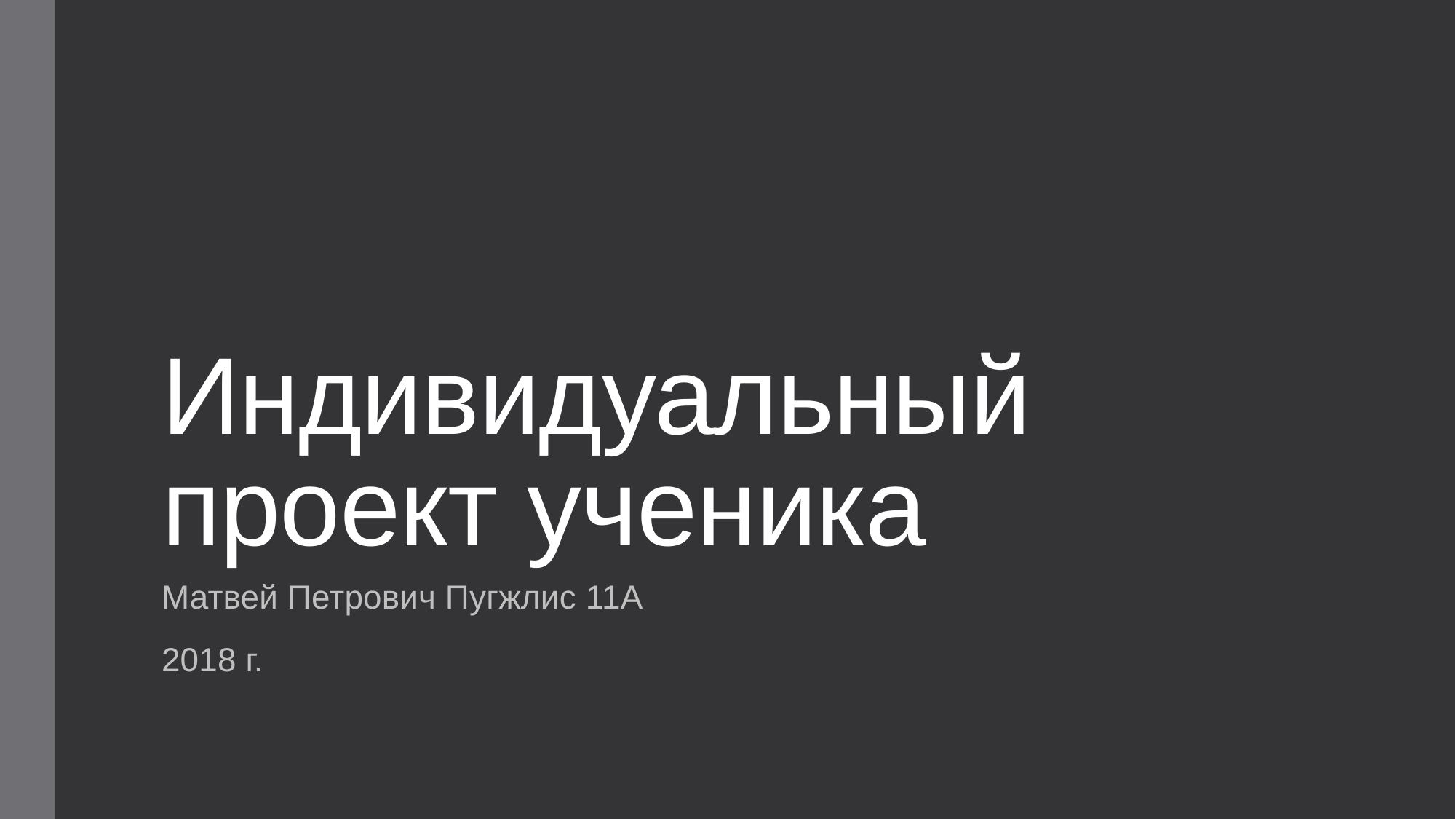

# Индивидуальный проект ученика
Матвей Петрович Пугжлис 11А
2018 г.